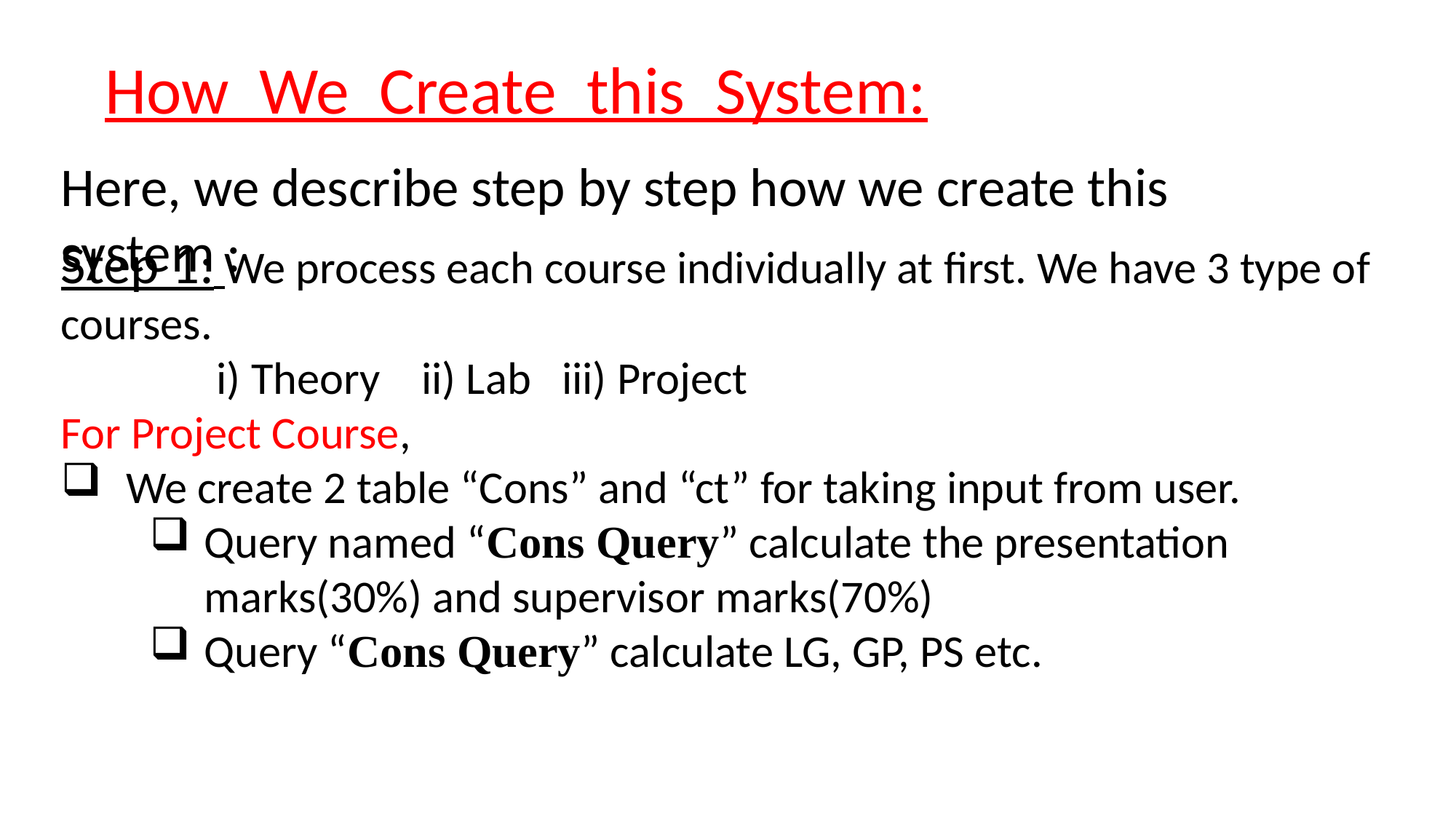

# How  We  Create  this  System:
Here, we describe step by step how we create this  system :
Step 1: We process each course individually at first. We have 3 type of courses.
               i) Theory    ii) Lab   iii) Project
For Project Course,
 We create 2 table “Cons” and “ct” for taking input from user.
Query named “Cons Query” calculate the presentation marks(30%) and supervisor marks(70%)
Query “Cons Query” calculate LG, GP, PS etc.